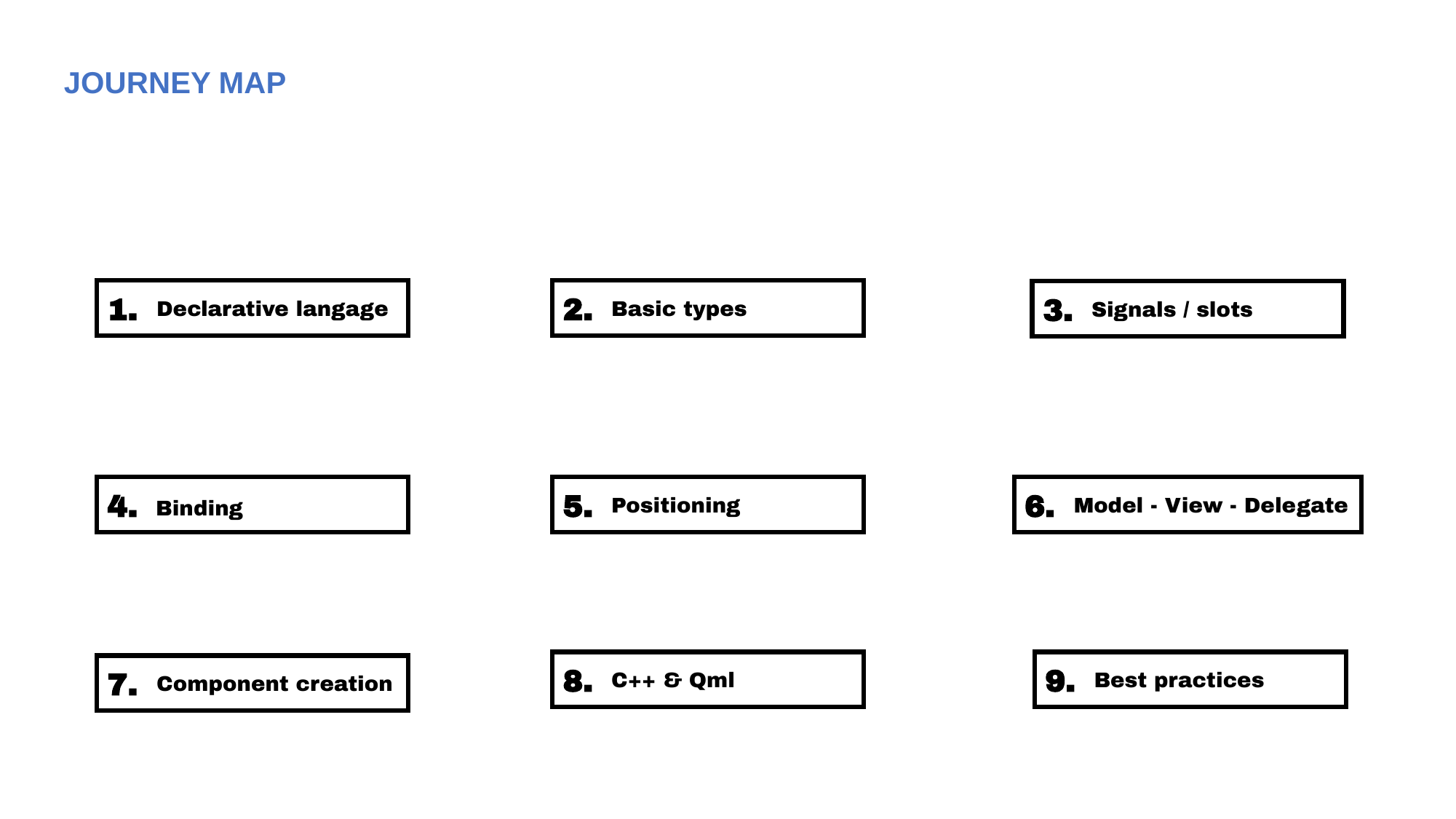

JOURNEY MAP

1.
Declarative langage

2.
Basic types

3.
Signals / slots

4.
Binding

5.
Positioning

6.
Model - View - Delegate

8.
C++ & Qml

9.
Best practices

7.
Component creation